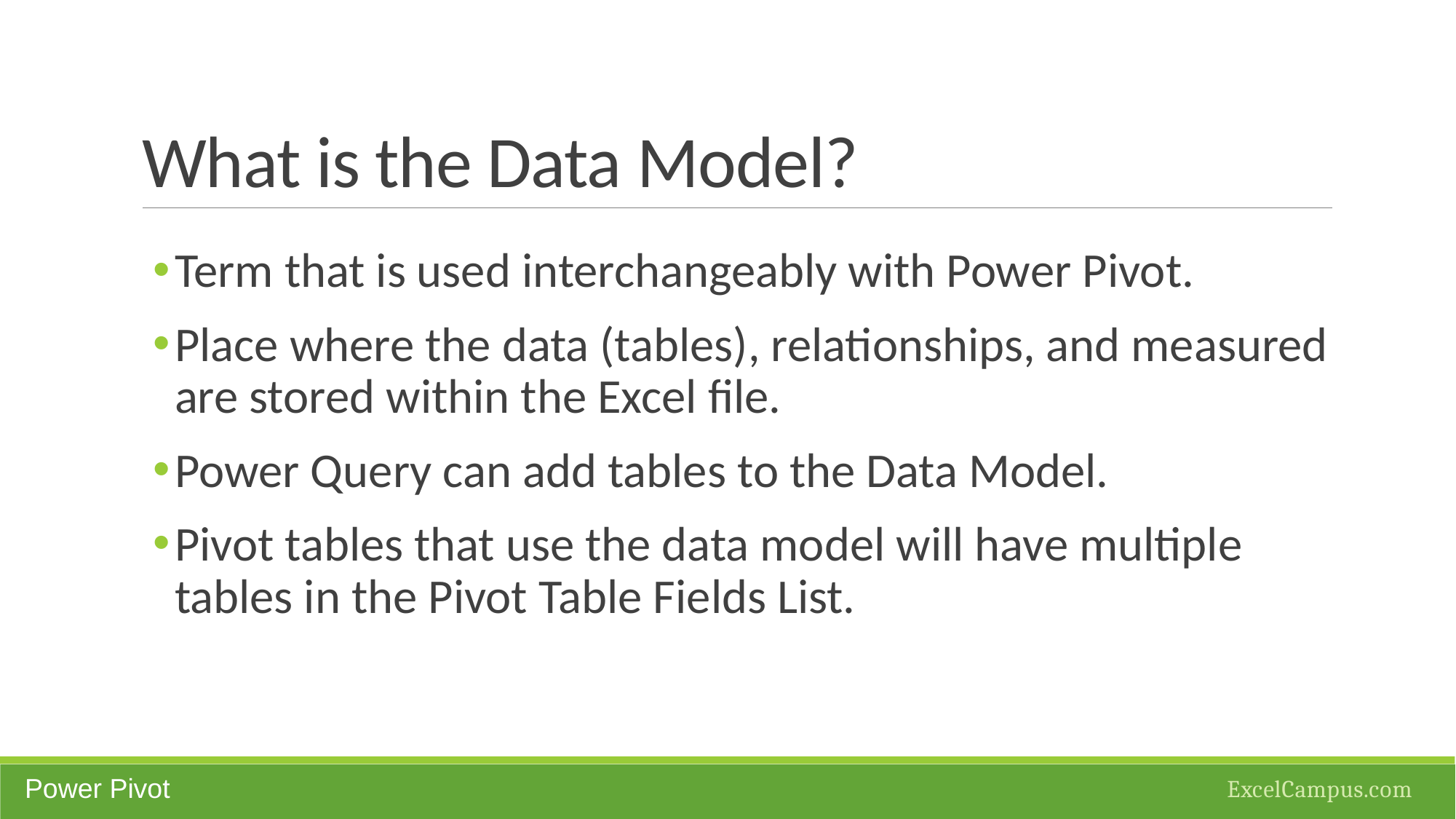

# What is the Data Model?
Term that is used interchangeably with Power Pivot.
Place where the data (tables), relationships, and measured are stored within the Excel file.
Power Query can add tables to the Data Model.
Pivot tables that use the data model will have multiple tables in the Pivot Table Fields List.

ExcelCampus.com